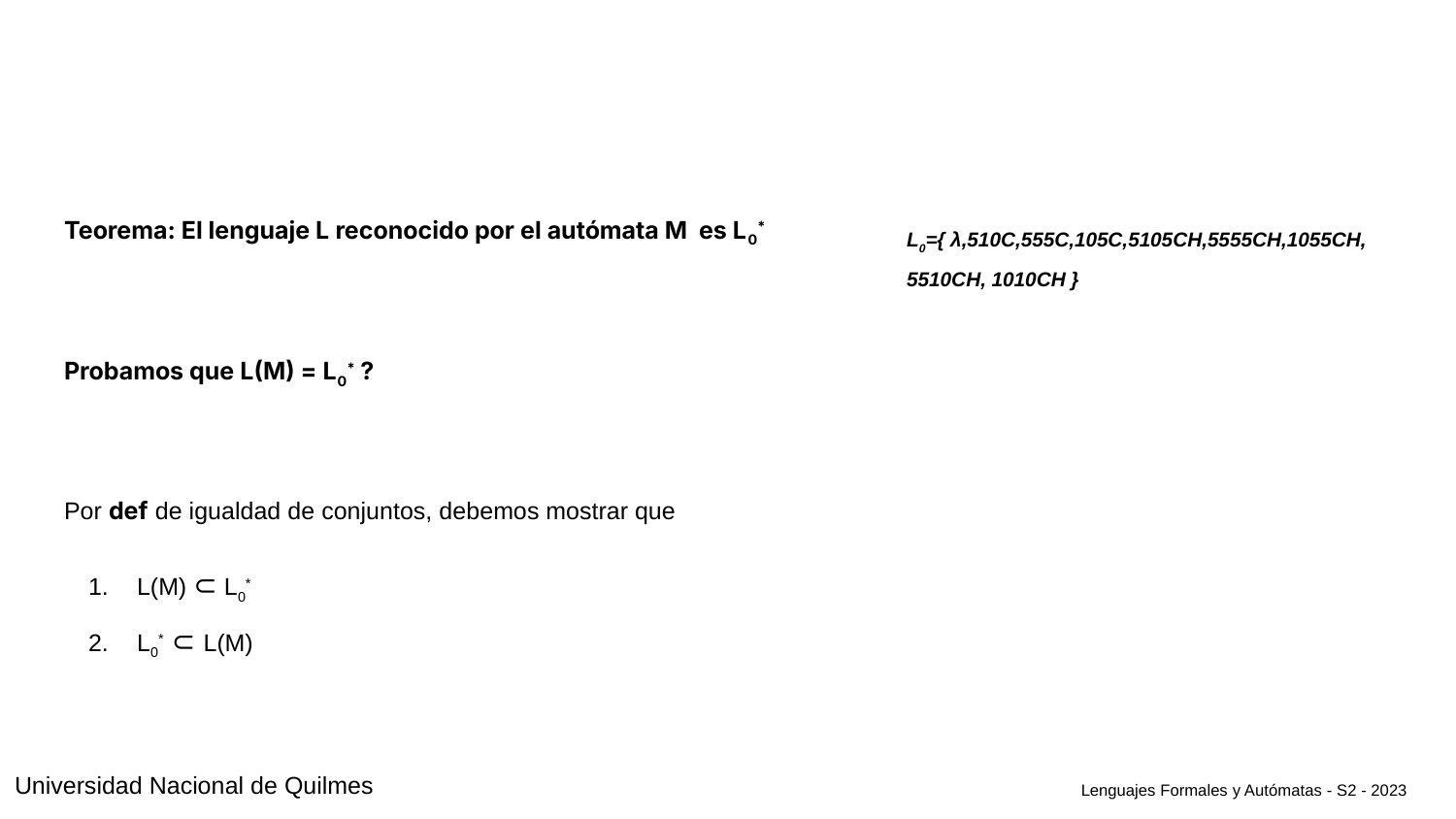

#
Teorema: El lenguaje L reconocido por el autómata M  es L0*

Probamos que L(M) = L0* ?

Por def de igualdad de conjuntos, debemos mostrar que
L(M) ⊂ L0*
L0*  ⊂ L(M)
L0={ λ,510C,555C,105C,5105CH,5555CH,1055CH, 5510CH, 1010CH }
Universidad Nacional de Quilmes
Lenguajes Formales y Autómatas - S2 - 2023